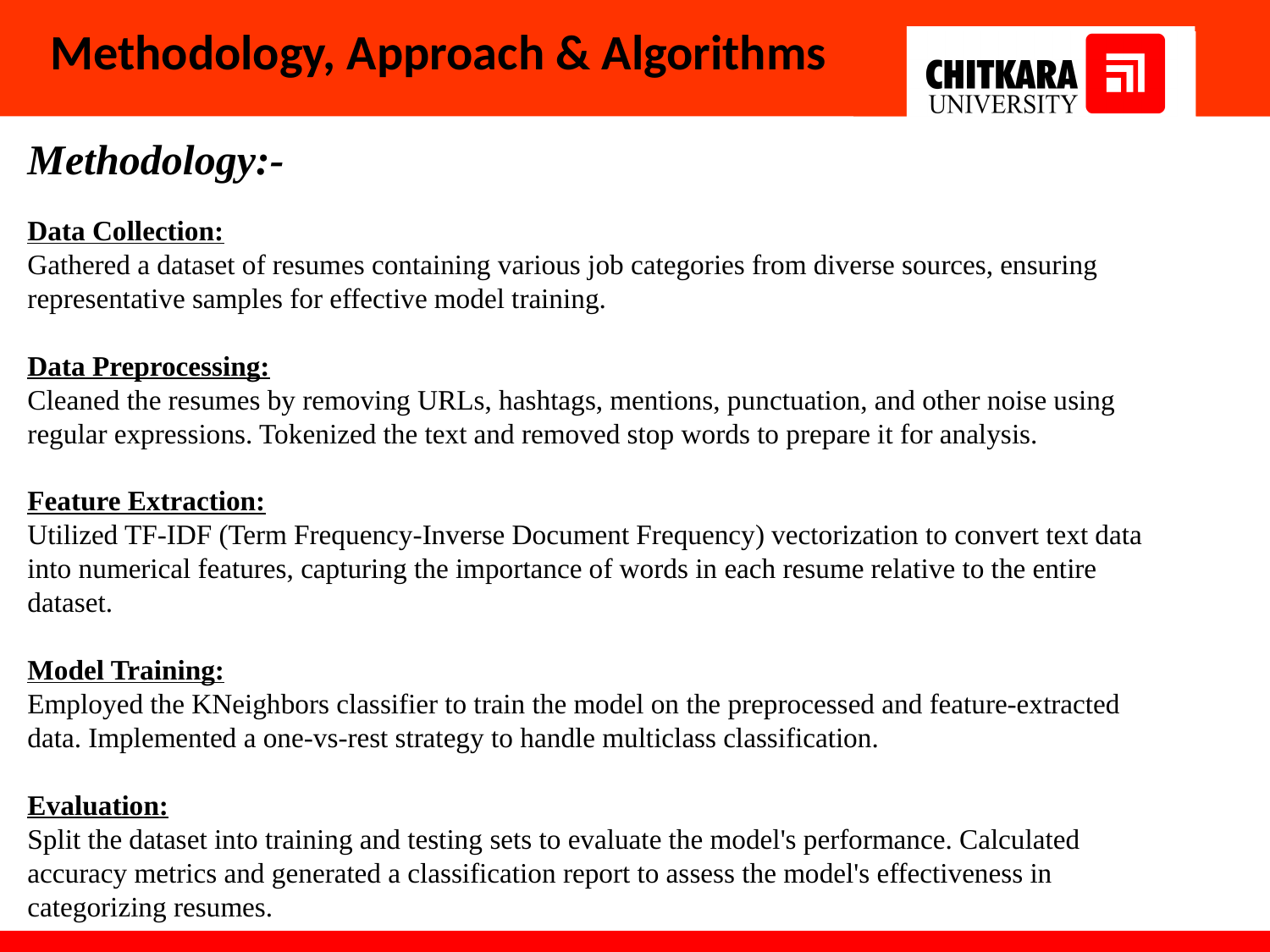

# Methodology, Approach & Algorithms
Methodology:-

Data Collection:
Gathered a dataset of resumes containing various job categories from diverse sources, ensuring representative samples for effective model training.

Data Preprocessing:
Cleaned the resumes by removing URLs, hashtags, mentions, punctuation, and other noise using regular expressions. Tokenized the text and removed stop words to prepare it for analysis.

Feature Extraction:
Utilized TF-IDF (Term Frequency-Inverse Document Frequency) vectorization to convert text data into numerical features, capturing the importance of words in each resume relative to the entire dataset.

Model Training:
Employed the KNeighbors classifier to train the model on the preprocessed and feature-extracted data. Implemented a one-vs-rest strategy to handle multiclass classification.

Evaluation:
Split the dataset into training and testing sets to evaluate the model's performance. Calculated accuracy metrics and generated a classification report to assess the model's effectiveness in categorizing resumes.